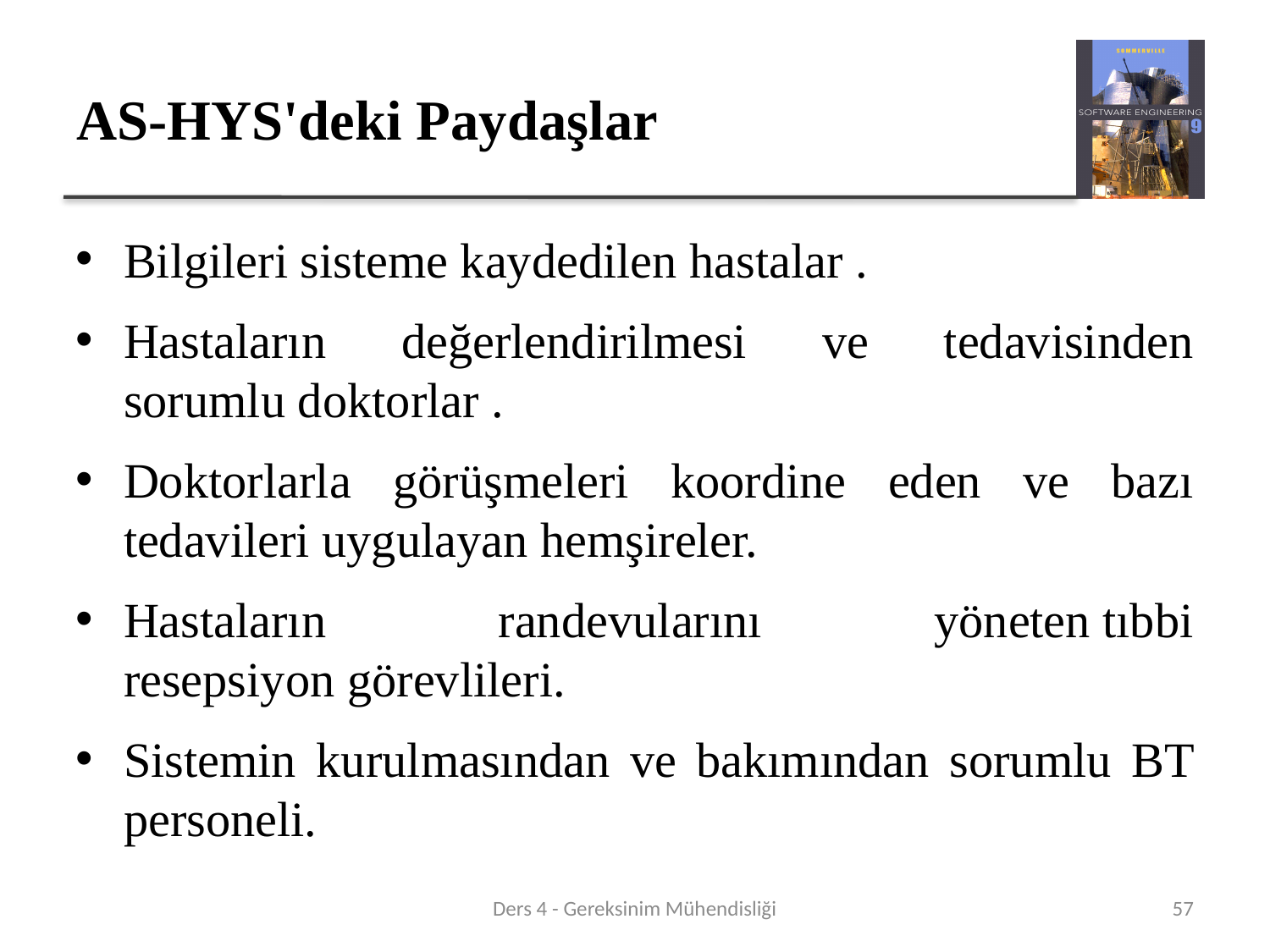

# AS-HYS'deki Paydaşlar
Bilgileri sisteme kaydedilen hastalar .
Hastaların değerlendirilmesi ve tedavisinden sorumlu doktorlar .
Doktorlarla görüşmeleri koordine eden ve bazı tedavileri uygulayan hemşireler.
Hastaların randevularını yöneten tıbbi resepsiyon görevlileri.
Sistemin kurulmasından ve bakımından sorumlu BT personeli.
Ders 4 - Gereksinim Mühendisliği
57